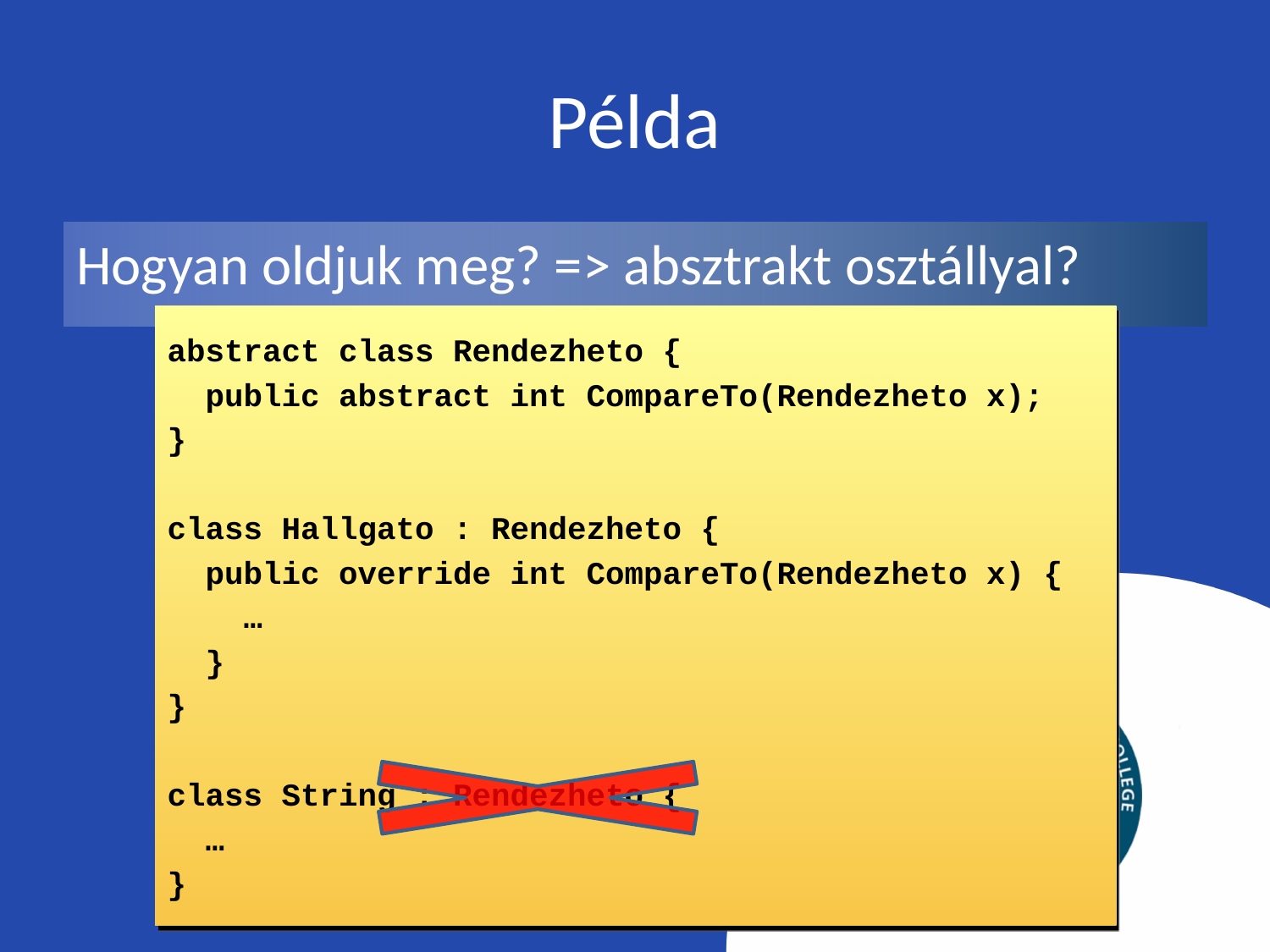

# Példa
Hogyan oldjuk meg? => absztrakt osztállyal?
abstract class Rendezheto {
  public abstract int CompareTo(Rendezheto x);
}

class Hallgato : Rendezheto {
  public override int CompareTo(Rendezheto x) {
    …
  }
}

class String : Rendezheto {
  …
}